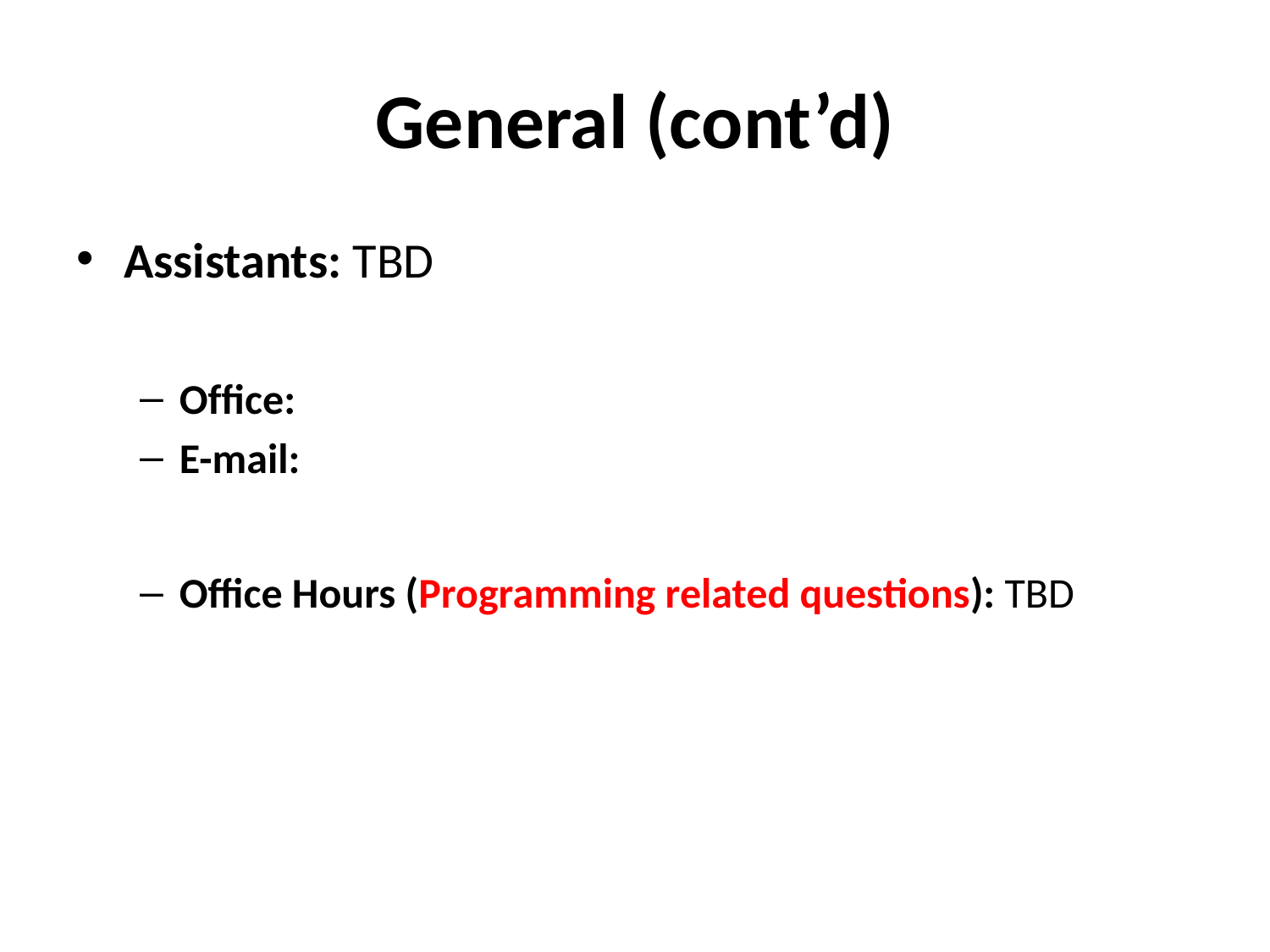

# General (cont’d)
Assistants: TBD

Ofﬁce:
E-mail:

Office Hours (Programming related questions): TBD